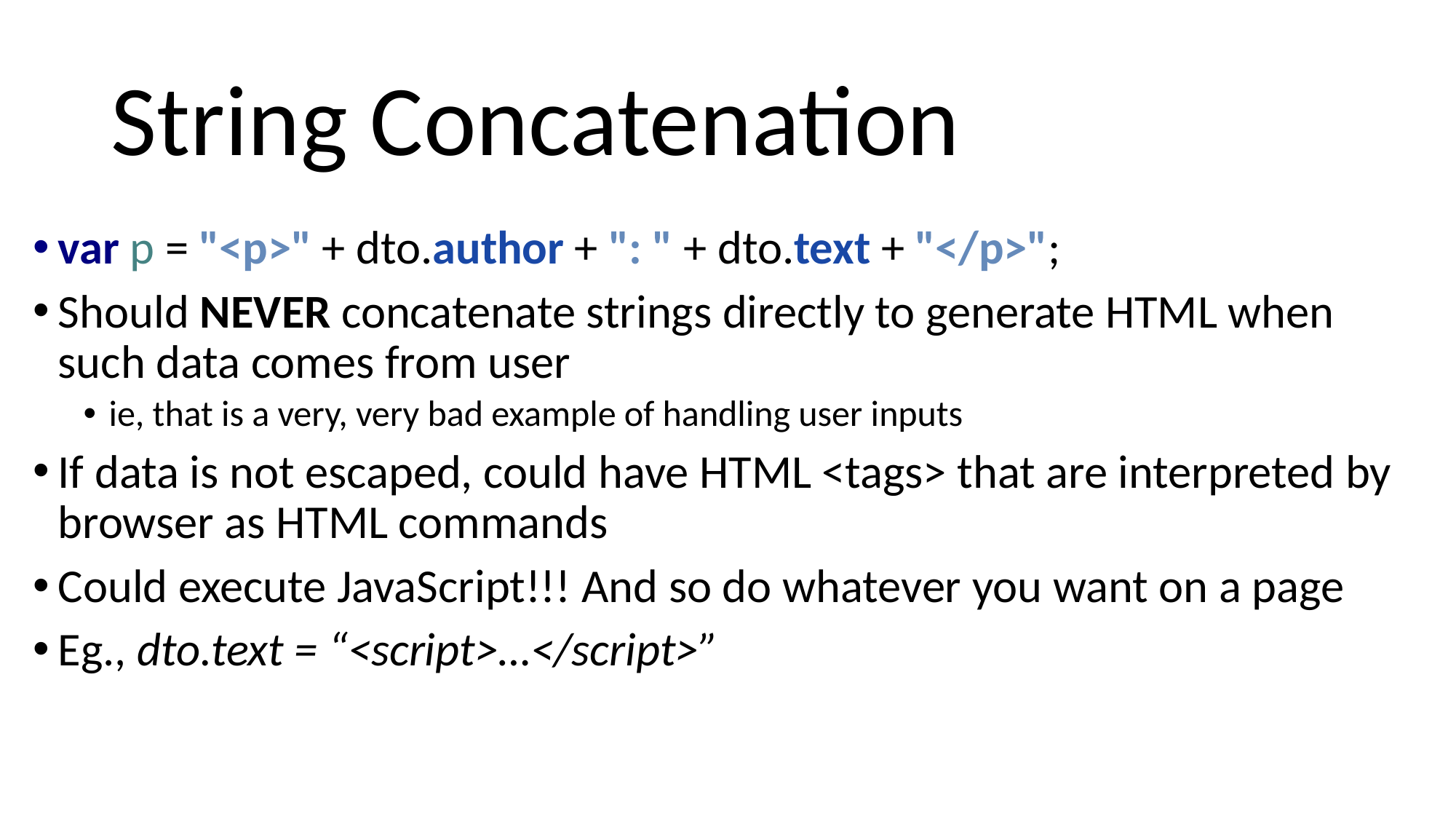

# String Concatenation
var p = "<p>" + dto.author + ": " + dto.text + "</p>";
Should NEVER concatenate strings directly to generate HTML when such data comes from user
ie, that is a very, very bad example of handling user inputs
If data is not escaped, could have HTML <tags> that are interpreted by browser as HTML commands
Could execute JavaScript!!! And so do whatever you want on a page
Eg., dto.text = “<script>…</script>”